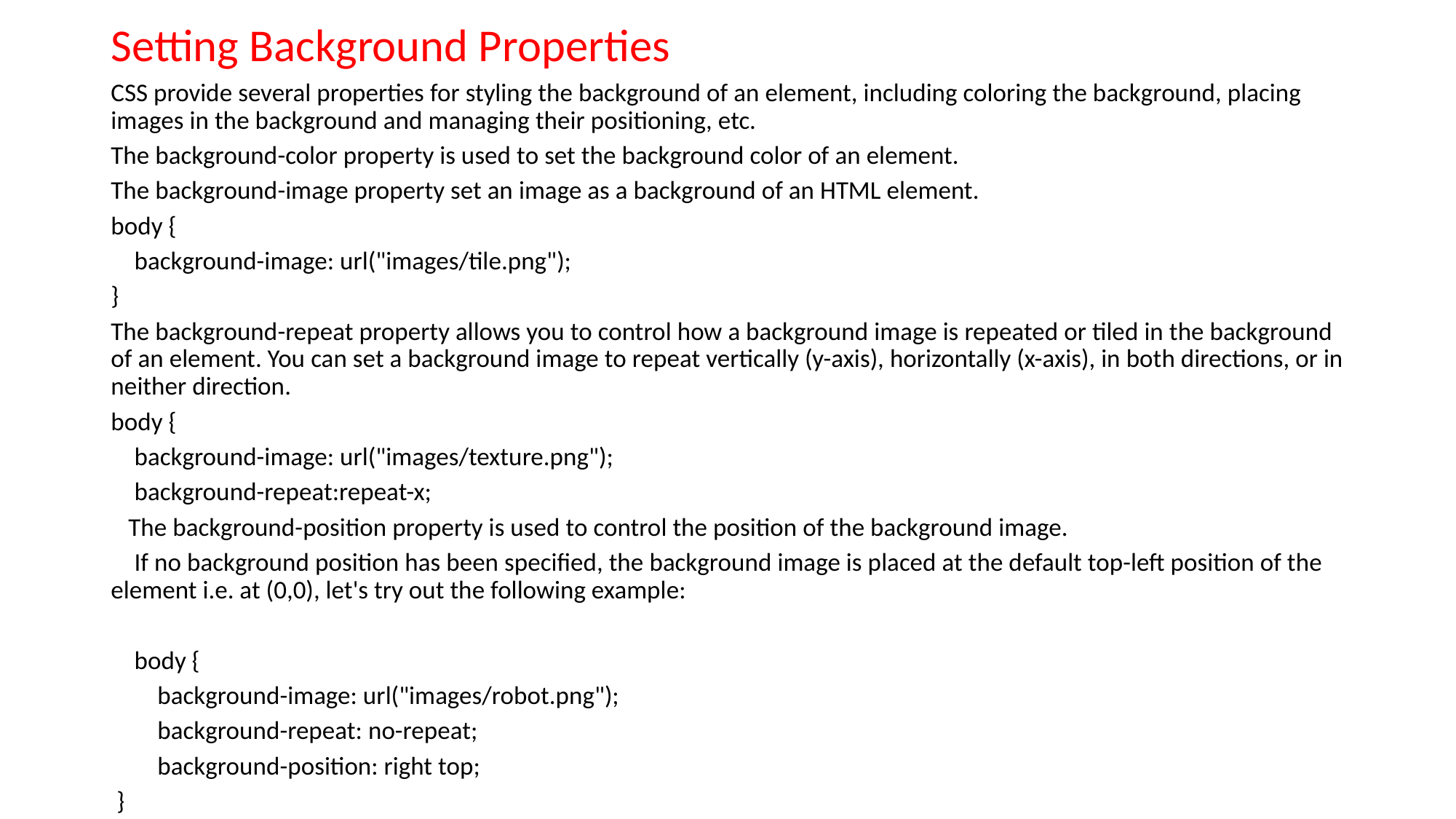

Setting Background Properties
CSS provide several properties for styling the background of an element, including coloring the background, placing images in the background and managing their positioning, etc.
The background-color property is used to set the background color of an element.
The background-image property set an image as a background of an HTML element.
body {
    background-image: url("images/tile.png");
}
The background-repeat property allows you to control how a background image is repeated or tiled in the background of an element. You can set a background image to repeat vertically (y-axis), horizontally (x-axis), in both directions, or in neither direction.
body {
    background-image: url("images/texture.png");
    background-repeat:repeat-x;
   The background-position property is used to control the position of the background image.
    If no background position has been specified, the background image is placed at the default top-left position of the element i.e. at (0,0), let's try out the following example:

    body {
        background-image: url("images/robot.png");
        background-repeat: no-repeat;
        background-position: right top;
 }